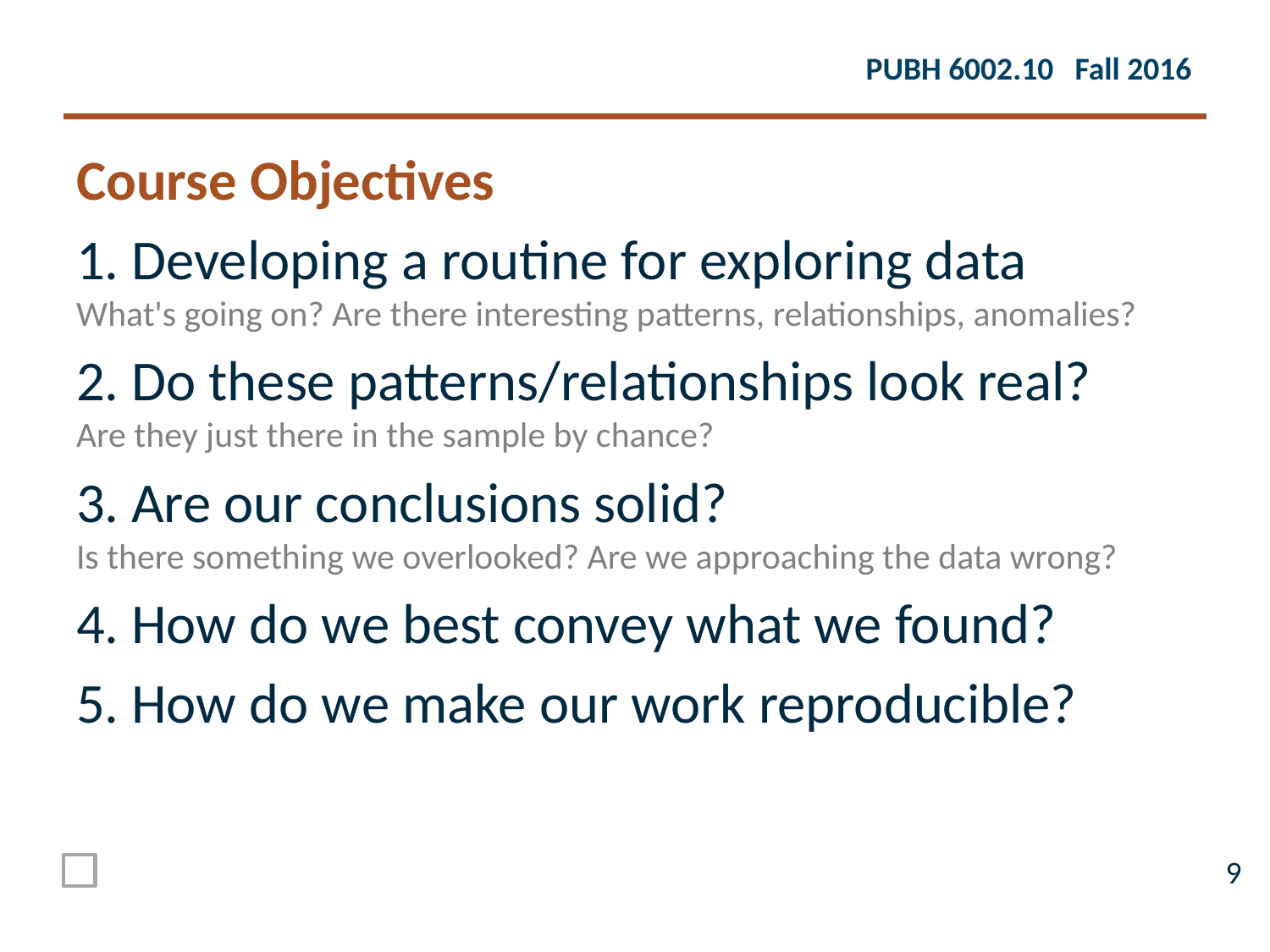

Course Objectives
1. Developing a routine for exploring data
What's going on? Are there interesting patterns, relationships, anomalies?
2. Do these patterns/relationships look real?
Are they just there in the sample by chance?
3. Are our conclusions solid?
Is there something we overlooked? Are we approaching the data wrong?
4. How do we best convey what we found?
5. How do we make our work reproducible?